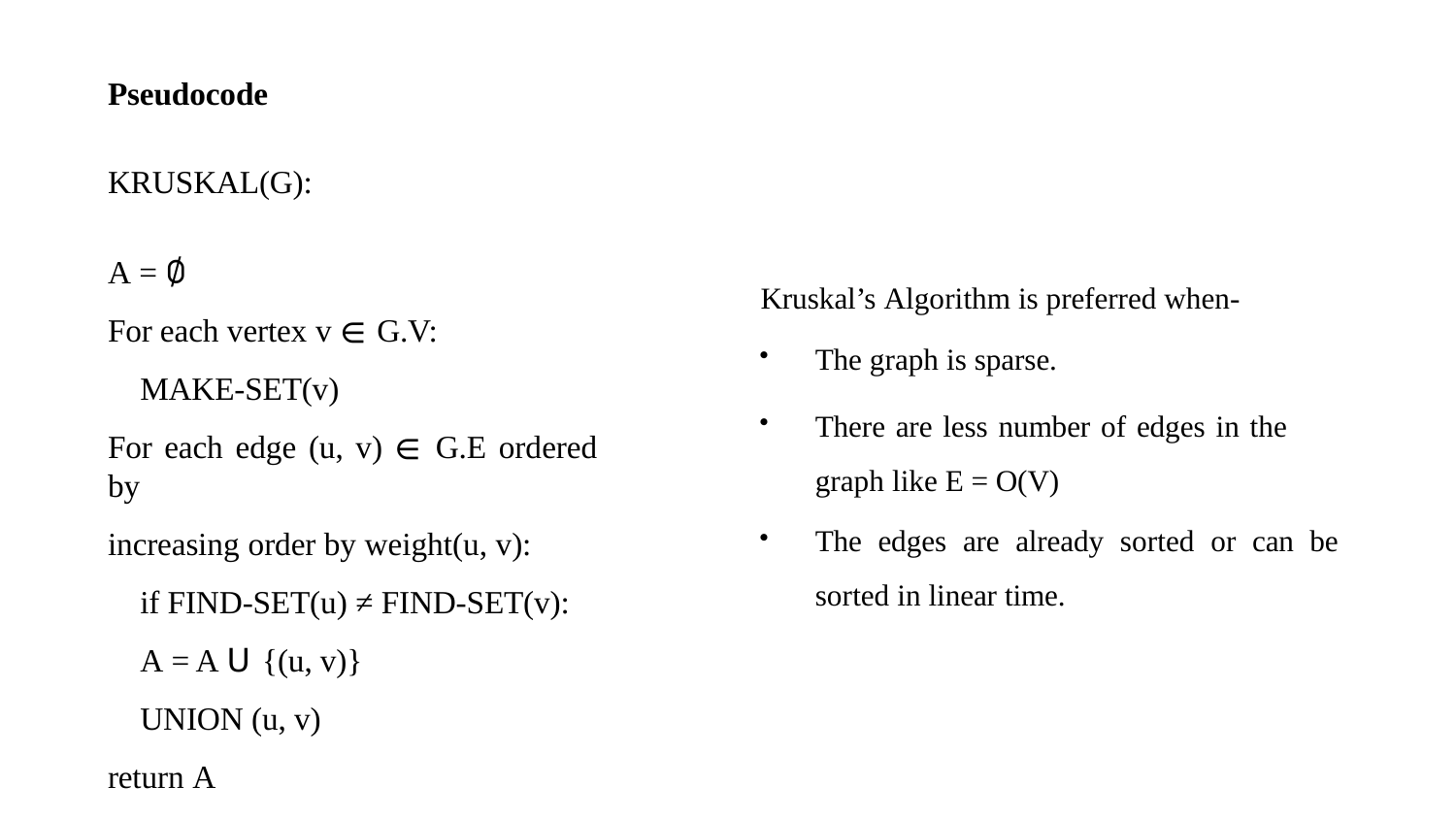

# Pseudocode
KRUSKAL(G):

A = ∅
For each vertex v ∈ G.V:
MAKE-SET(v)
For each edge (u, v) ∈ G.E ordered by
increasing order by weight(u, v):
if FIND-SET(u) ≠ FIND-SET(v):
A = A 𝖴 {(u, v)}
UNION (u, v)
return A
Kruskal’s Algorithm is preferred when-
The graph is sparse.
There are less number of edges in the  graph like E = O(V)
The edges are already sorted or can be
sorted in linear time.